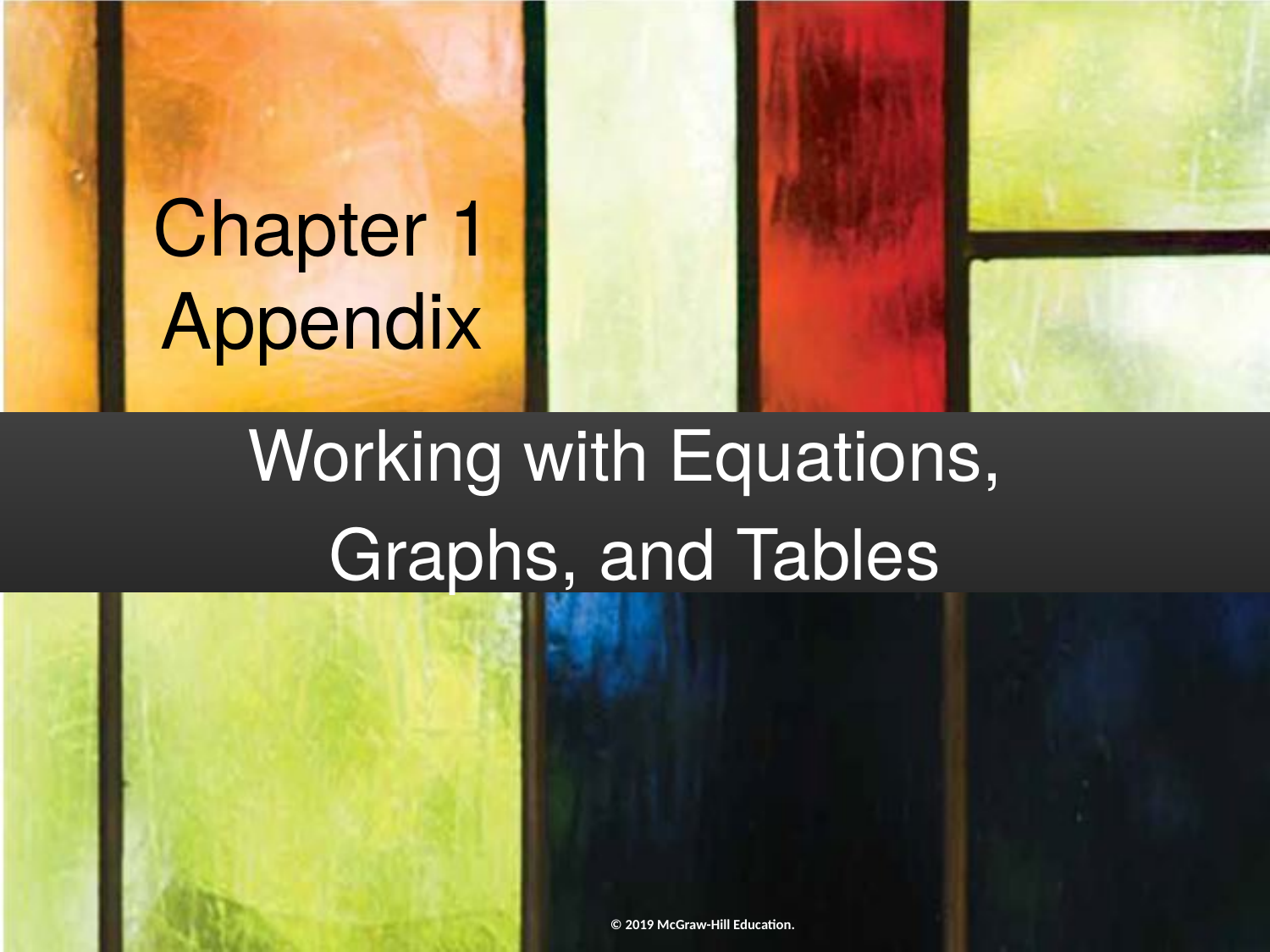

# Chapter 1 Appendix
Working with Equations,
Graphs, and Tables